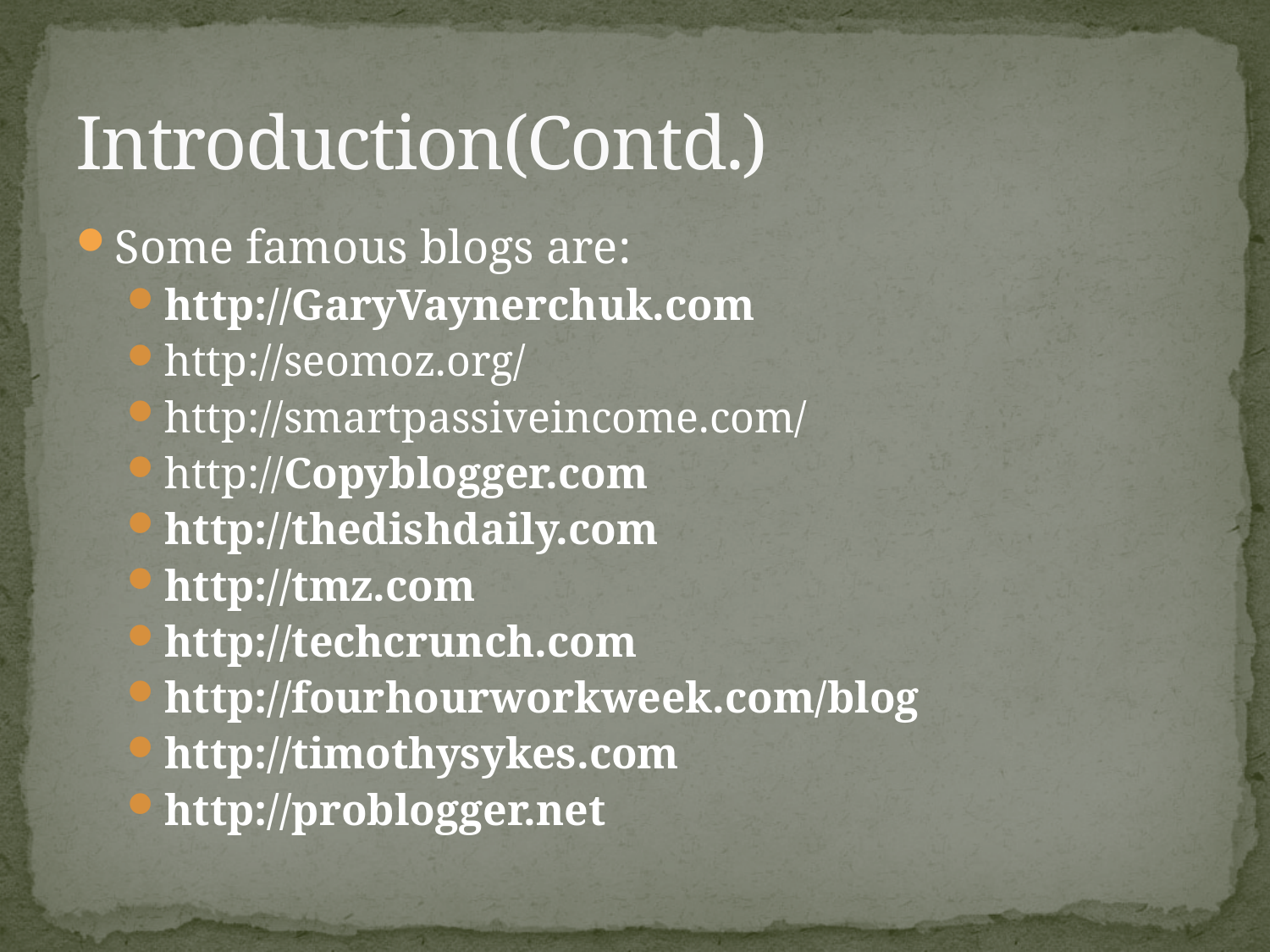

# Introduction(Contd.)
Some famous blogs are:
http://GaryVaynerchuk.com
http://seomoz.org/
http://smartpassiveincome.com/
http://Copyblogger.com
http://thedishdaily.com
http://tmz.com
http://techcrunch.com
http://fourhourworkweek.com/blog
http://timothysykes.com
http://problogger.net